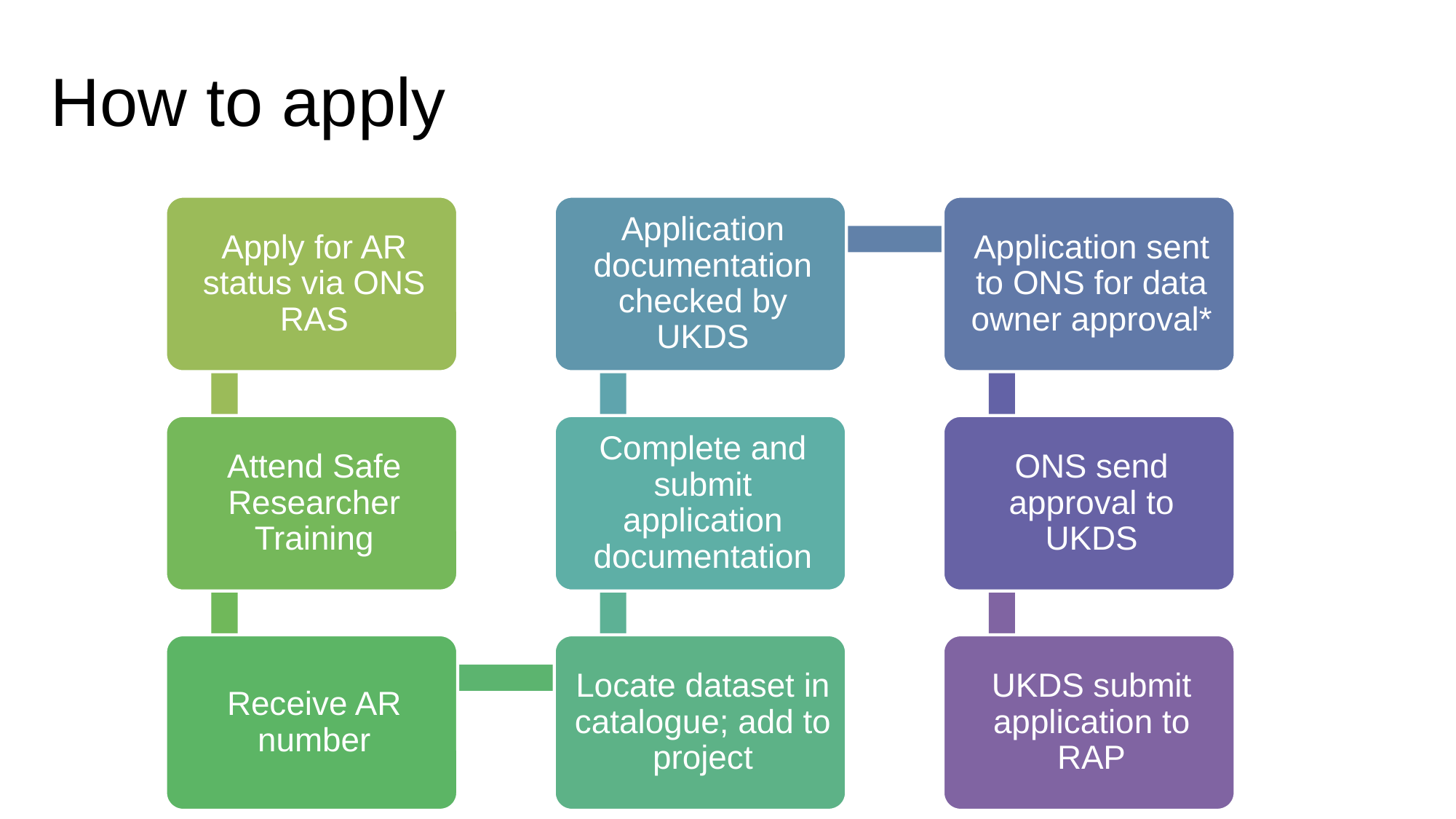

# How to apply
Apply for AR status via ONS RAS
Attend Safe Researcher Training
Receive AR number
Locate dataset in catalogue; add to project
Complete and submit application documentation
Application documentation checked by UKDS
Application sent to ONS for data owner approval*
ONS send approval to UKDS
UKDS submit application to RAP